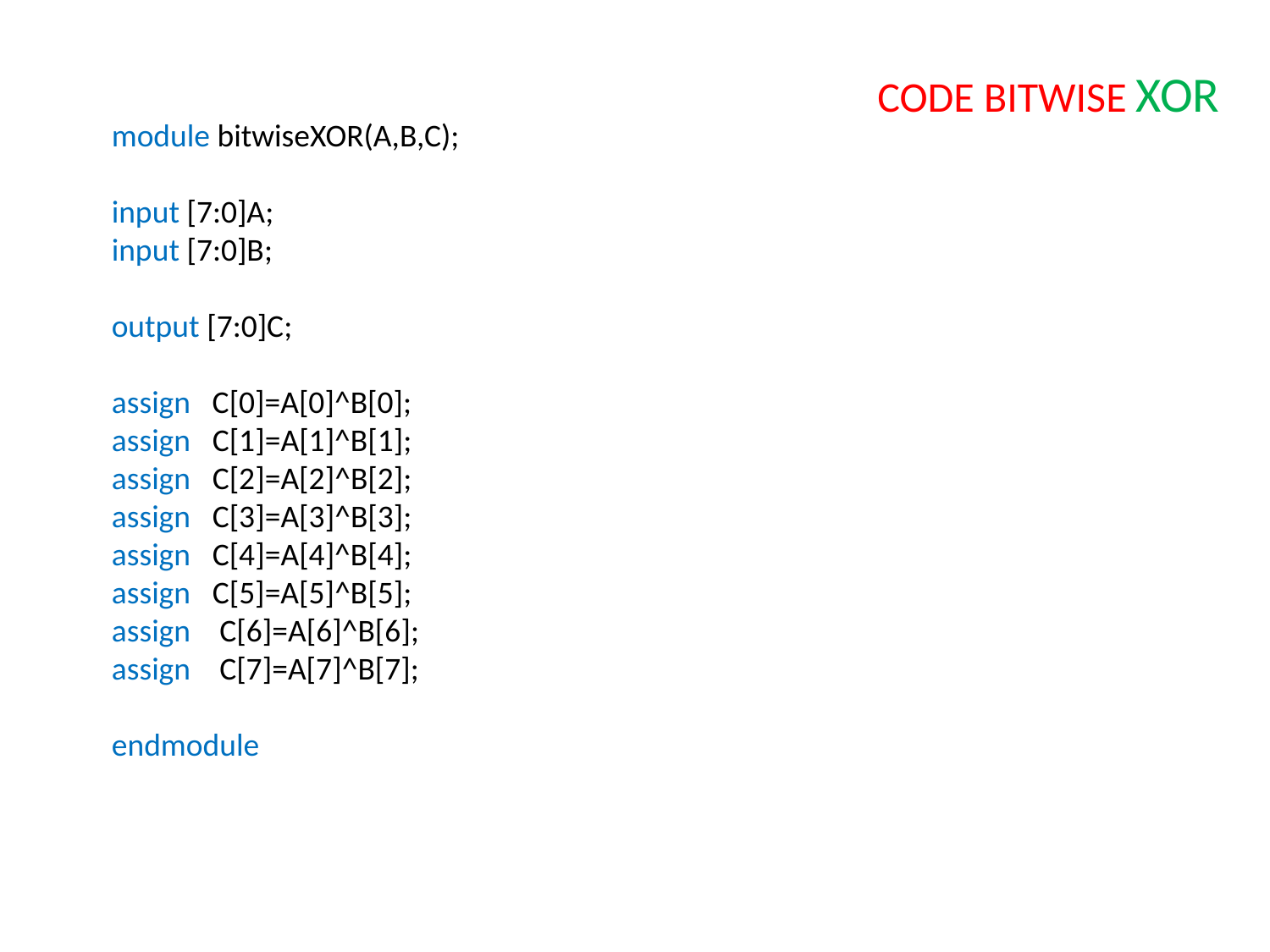

CODE BITWISE XOR
module bitwiseXOR(A,B,C);

input [7:0]A;
input [7:0]B;

output [7:0]C;

assign   C[0]=A[0]^B[0];
assign   C[1]=A[1]^B[1];
assign   C[2]=A[2]^B[2];
assign   C[3]=A[3]^B[3];
assign   C[4]=A[4]^B[4];
assign   C[5]=A[5]^B[5];
assign    C[6]=A[6]^B[6];
assign    C[7]=A[7]^B[7];

endmodule